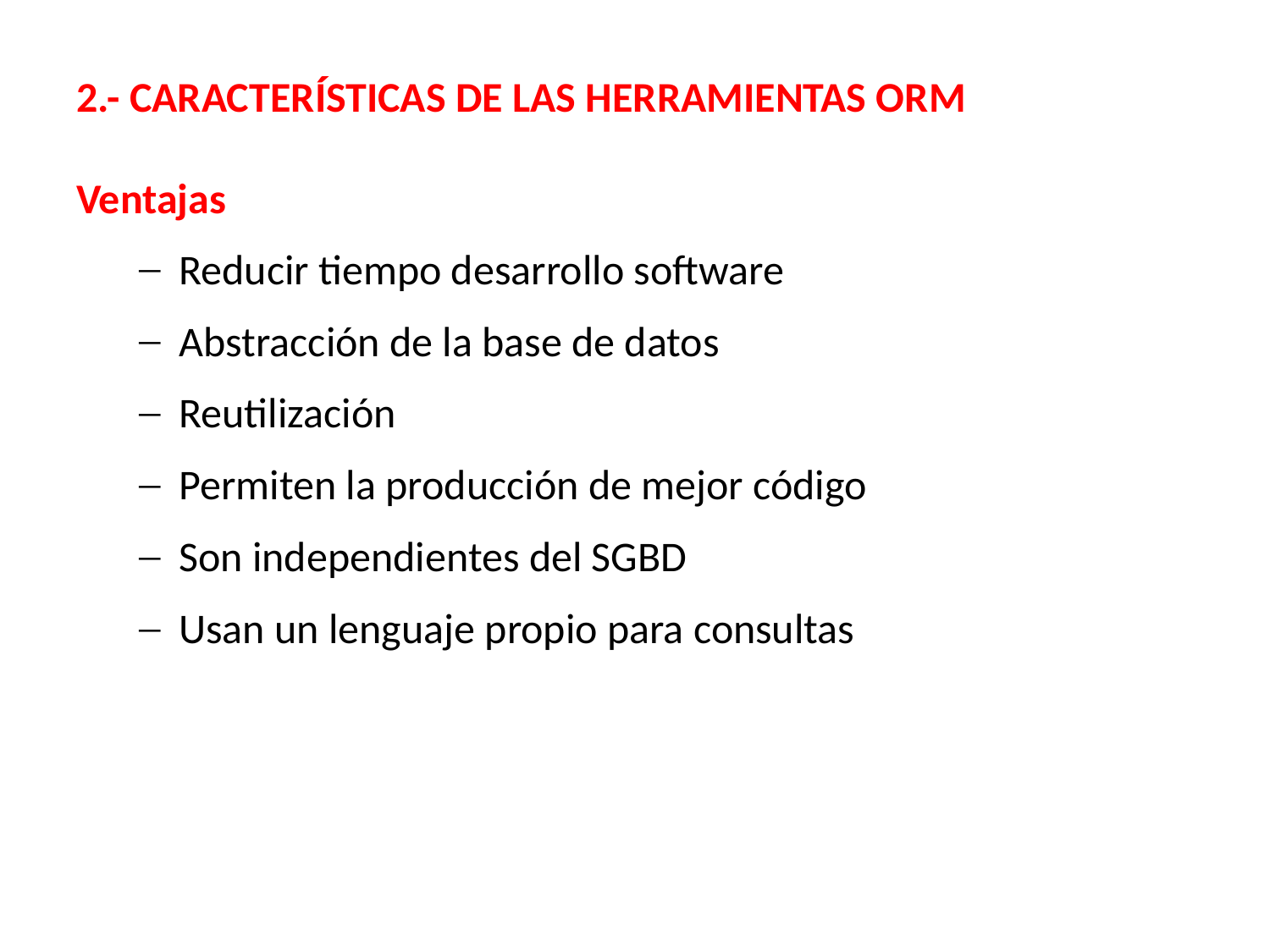

# 2.- CARACTERÍSTICAS DE LAS HERRAMIENTAS ORM Ventajas
Reducir tiempo desarrollo software
Abstracción de la base de datos
Reutilización
Permiten la producción de mejor código
Son independientes del SGBD
Usan un lenguaje propio para consultas